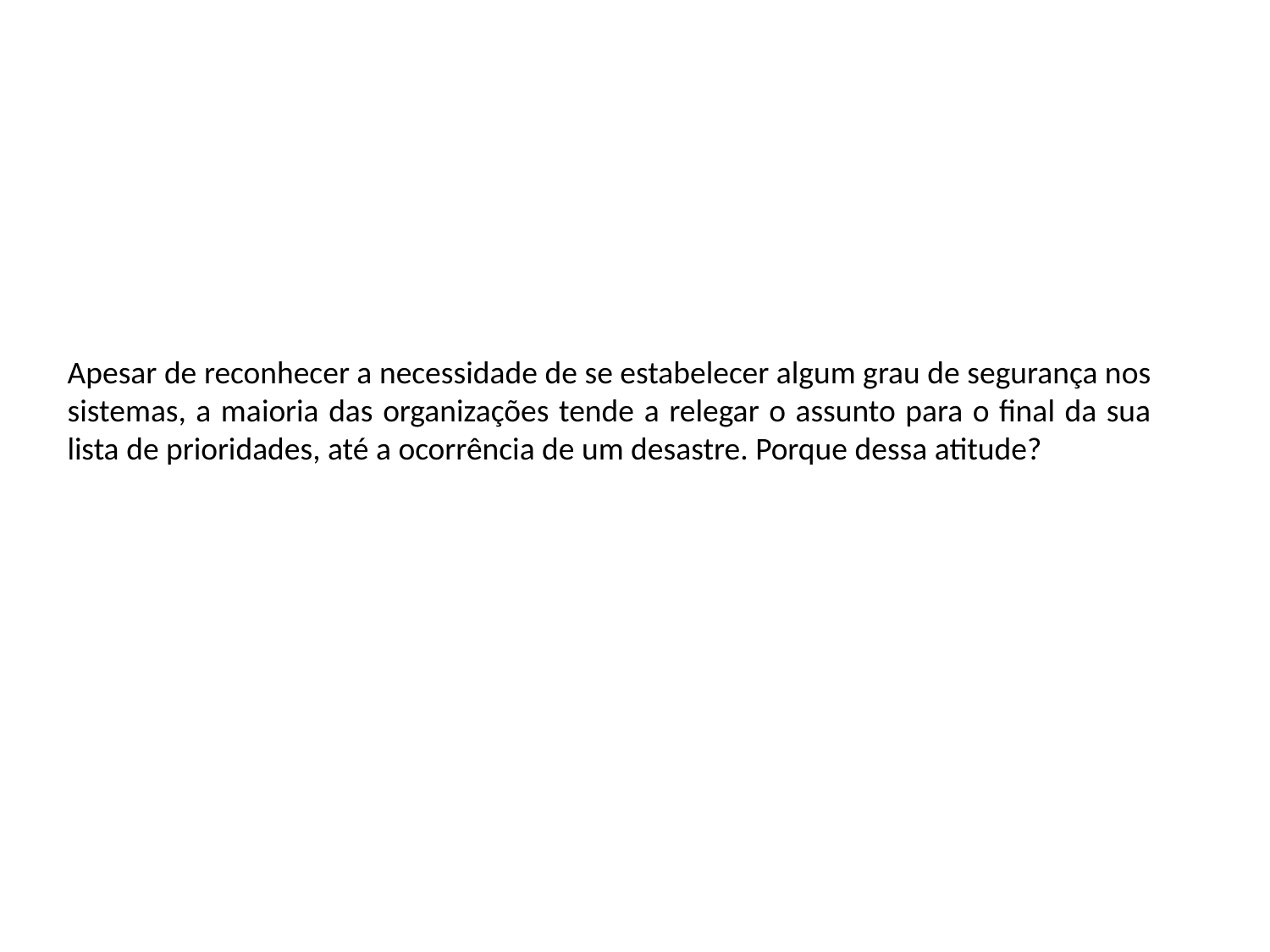

Apesar de reconhecer a necessidade de se estabelecer algum grau de segurança nos sistemas, a maioria das organizações tende a relegar o assunto para o final da sua lista de prioridades, até a ocorrência de um desastre. Porque dessa atitude?